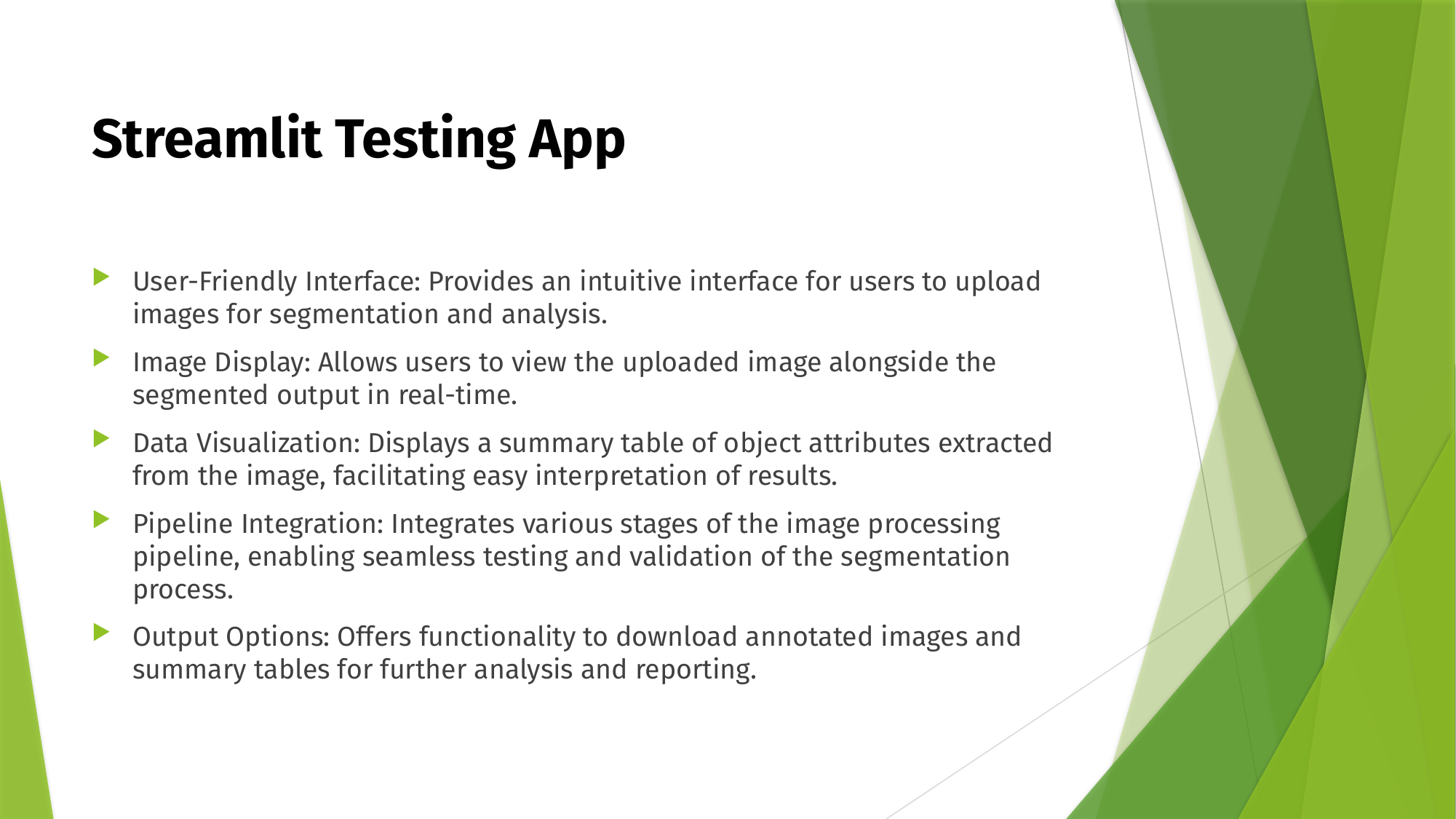

# Streamlit Testing App
User-Friendly Interface: Provides an intuitive interface for users to upload images for segmentation and analysis.
Image Display: Allows users to view the uploaded image alongside the segmented output in real-time.
Data Visualization: Displays a summary table of object attributes extracted from the image, facilitating easy interpretation of results.
Pipeline Integration: Integrates various stages of the image processing pipeline, enabling seamless testing and validation of the segmentation process.
Output Options: Offers functionality to download annotated images and summary tables for further analysis and reporting.